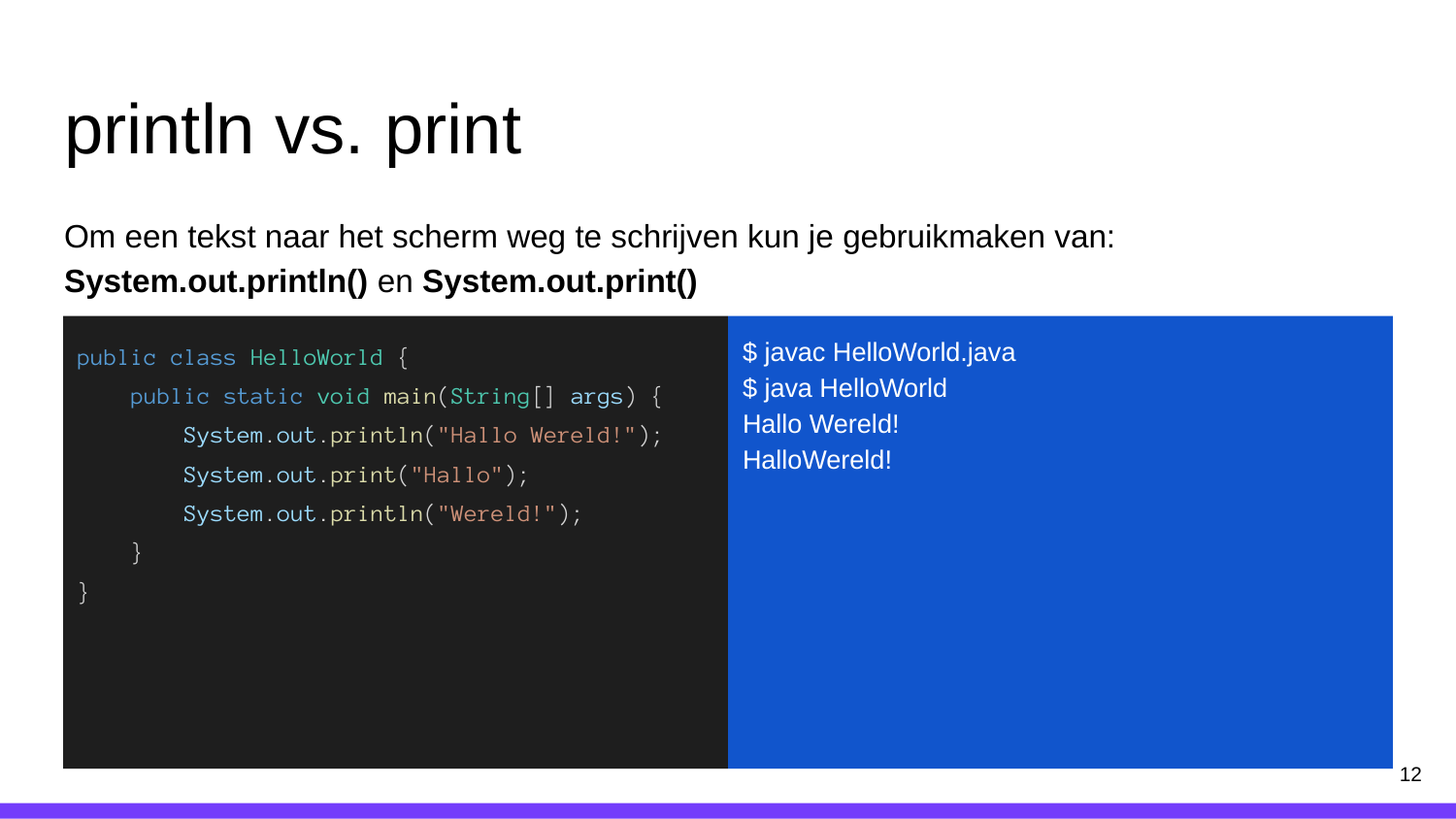

# println vs. print
Om een tekst naar het scherm weg te schrijven kun je gebruikmaken van: System.out.println() en System.out.print()
public class HelloWorld {
    public static void main(String[] args) {
        System.out.println("Hallo Wereld!");
        System.out.print("Hallo");
        System.out.println("Wereld!");
    }
}
$ javac HelloWorld.java
$ java HelloWorld
Hallo Wereld!
HalloWereld!
12